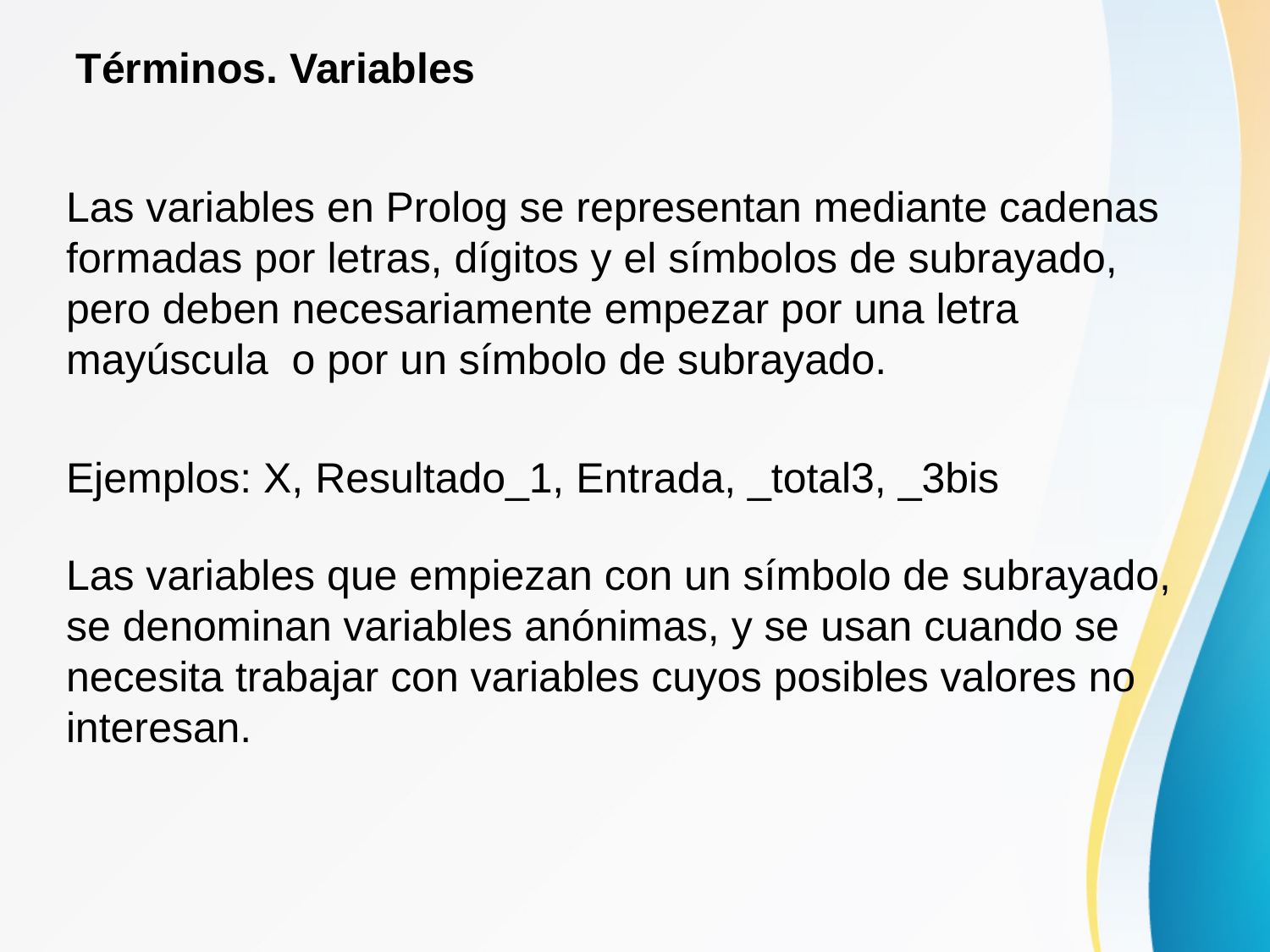

Términos. Variables
Las variables en Prolog se representan mediante cadenas formadas por letras, dígitos y el símbolos de subrayado, pero deben necesariamente empezar por una letra mayúscula  o por un símbolo de subrayado.

Ejemplos: X, Resultado_1, Entrada, _total3, _3bis
Las variables que empiezan con un símbolo de subrayado, se denominan variables anónimas, y se usan cuando se necesita trabajar con variables cuyos posibles valores no interesan.